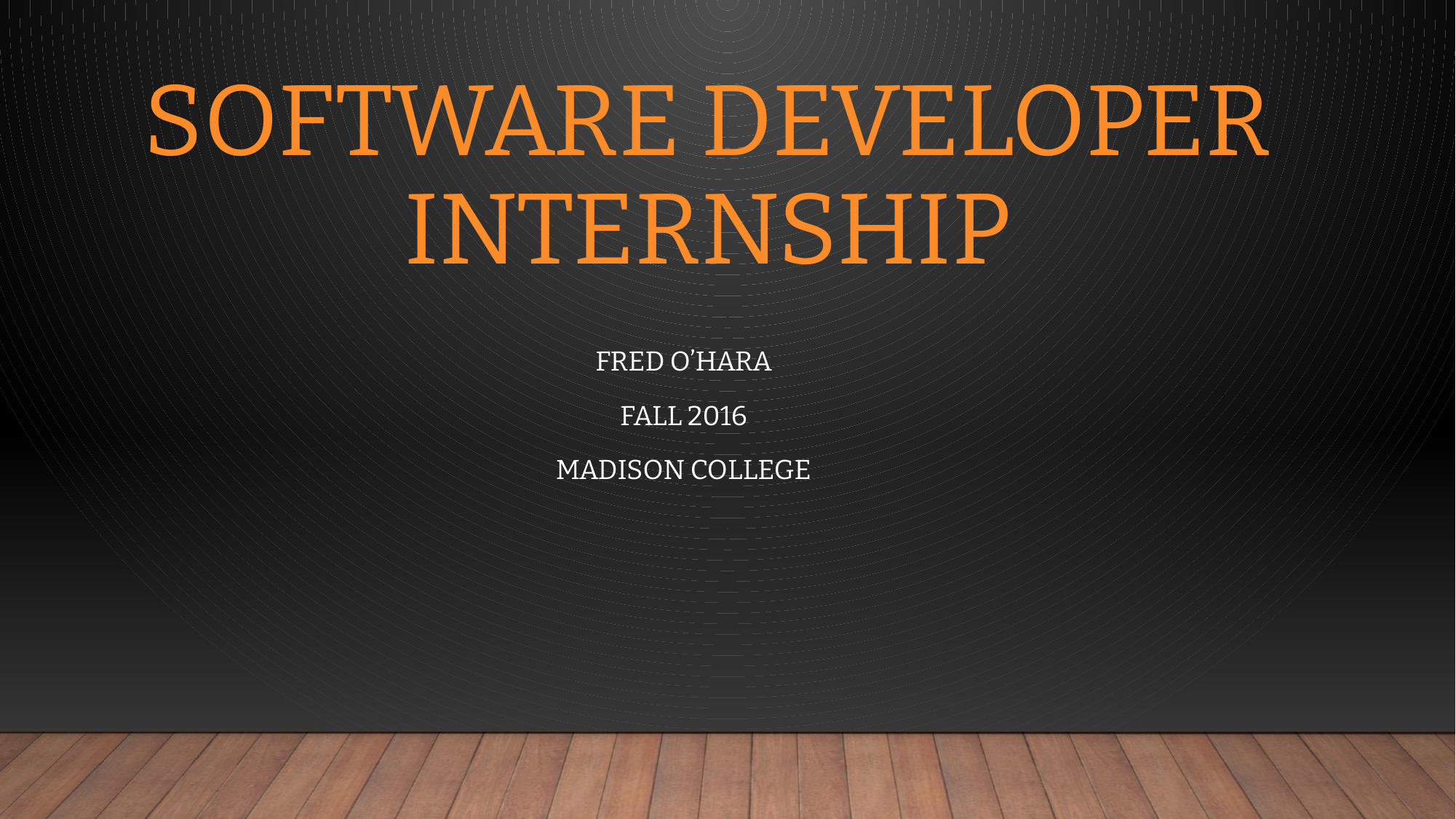

# Software Developer Internship
Fred O’hara
Fall 2016
Madison College